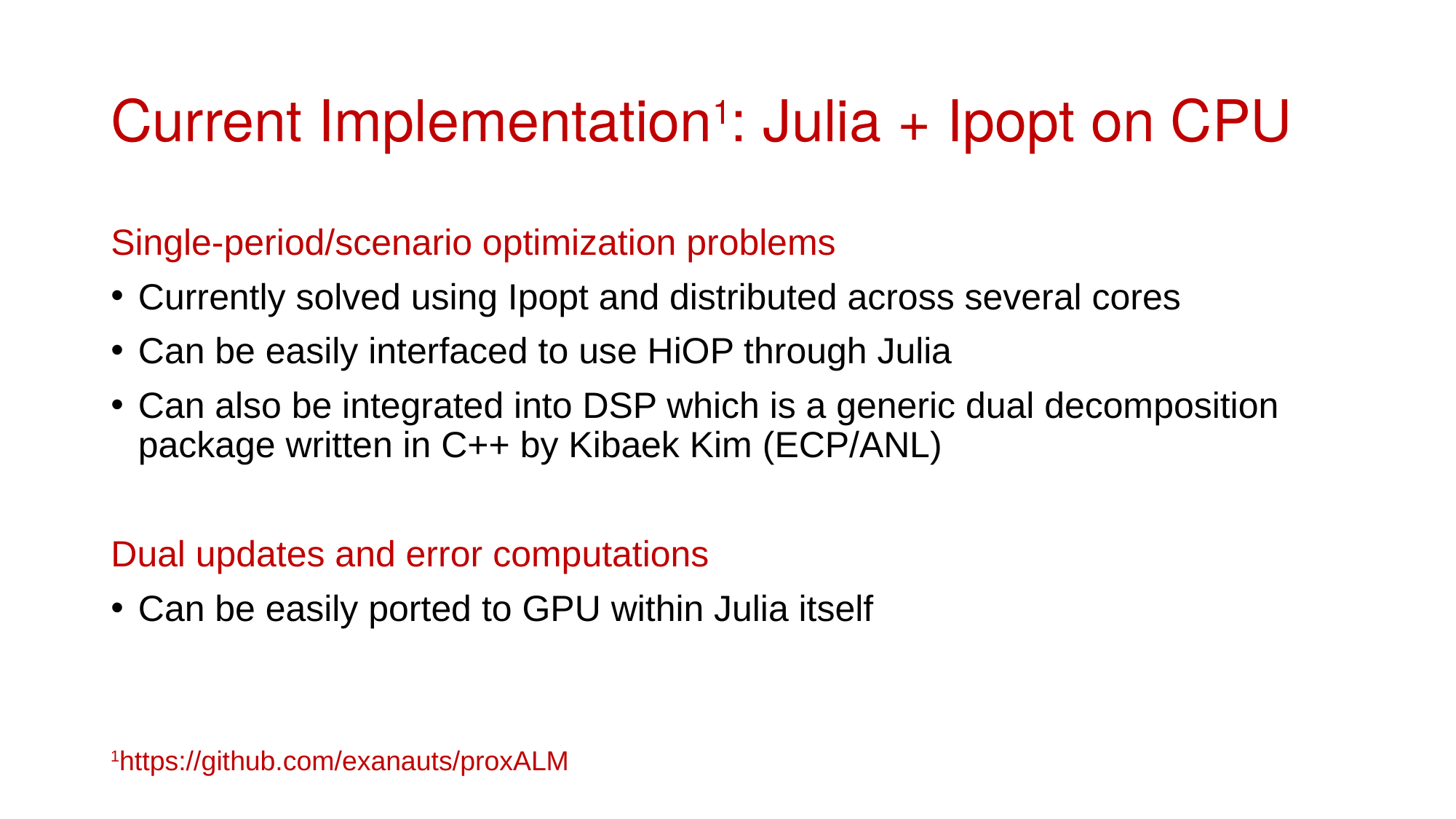

# Current Implementation1: Julia + Ipopt on CPU
Single-period/scenario optimization problems
Currently solved using Ipopt and distributed across several cores
Can be easily interfaced to use HiOP through Julia
Can also be integrated into DSP which is a generic dual decomposition package written in C++ by Kibaek Kim (ECP/ANL)

Dual updates and error computations
Can be easily ported to GPU within Julia itself
1https://github.com/exanauts/proxALM